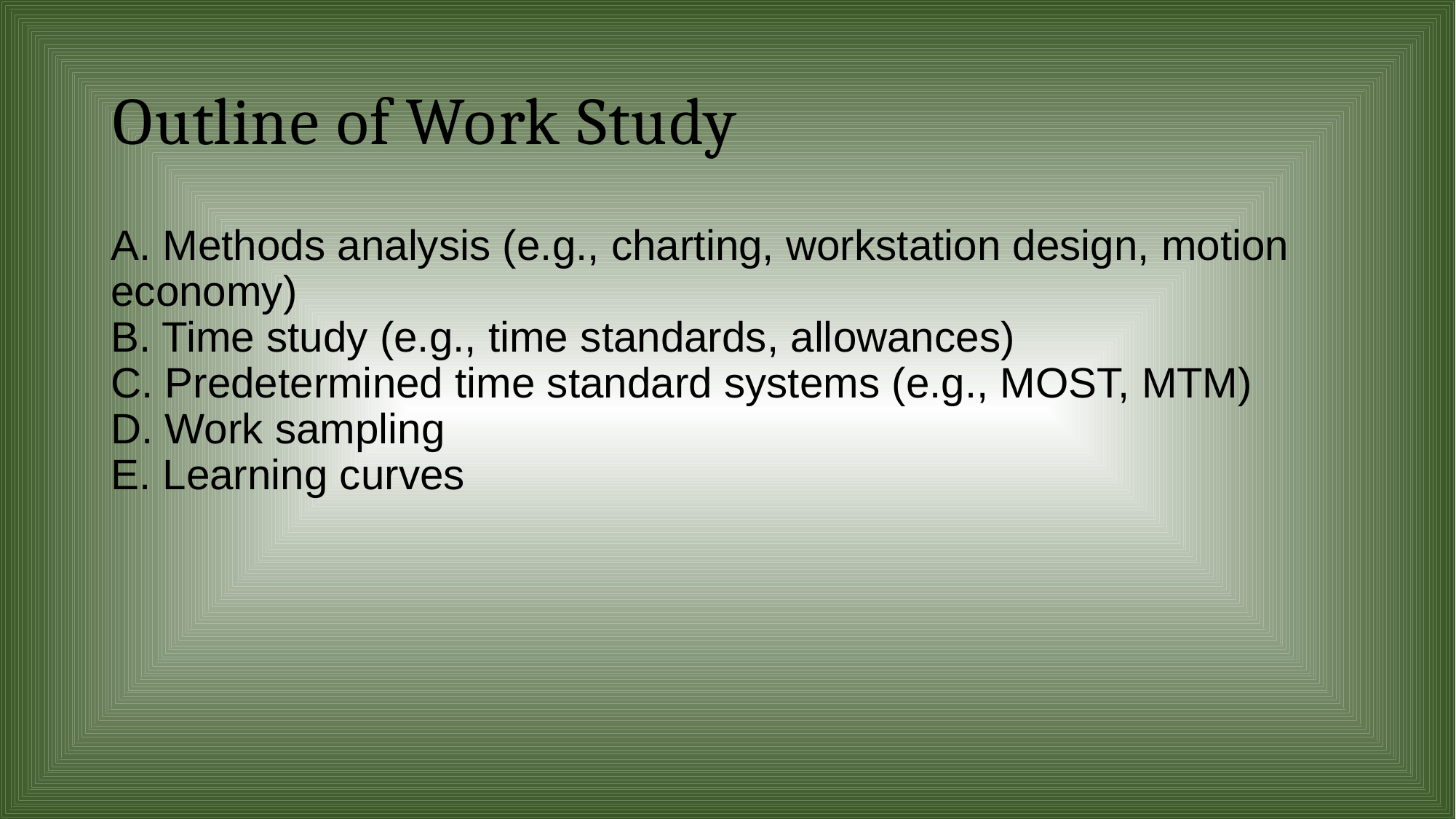

# Outline of Work Study
A. Methods analysis (e.g., charting, workstation design, motion economy)
B. Time study (e.g., time standards, allowances)
C. Predetermined time standard systems (e.g., MOST, MTM)
D. Work sampling
E. Learning curves